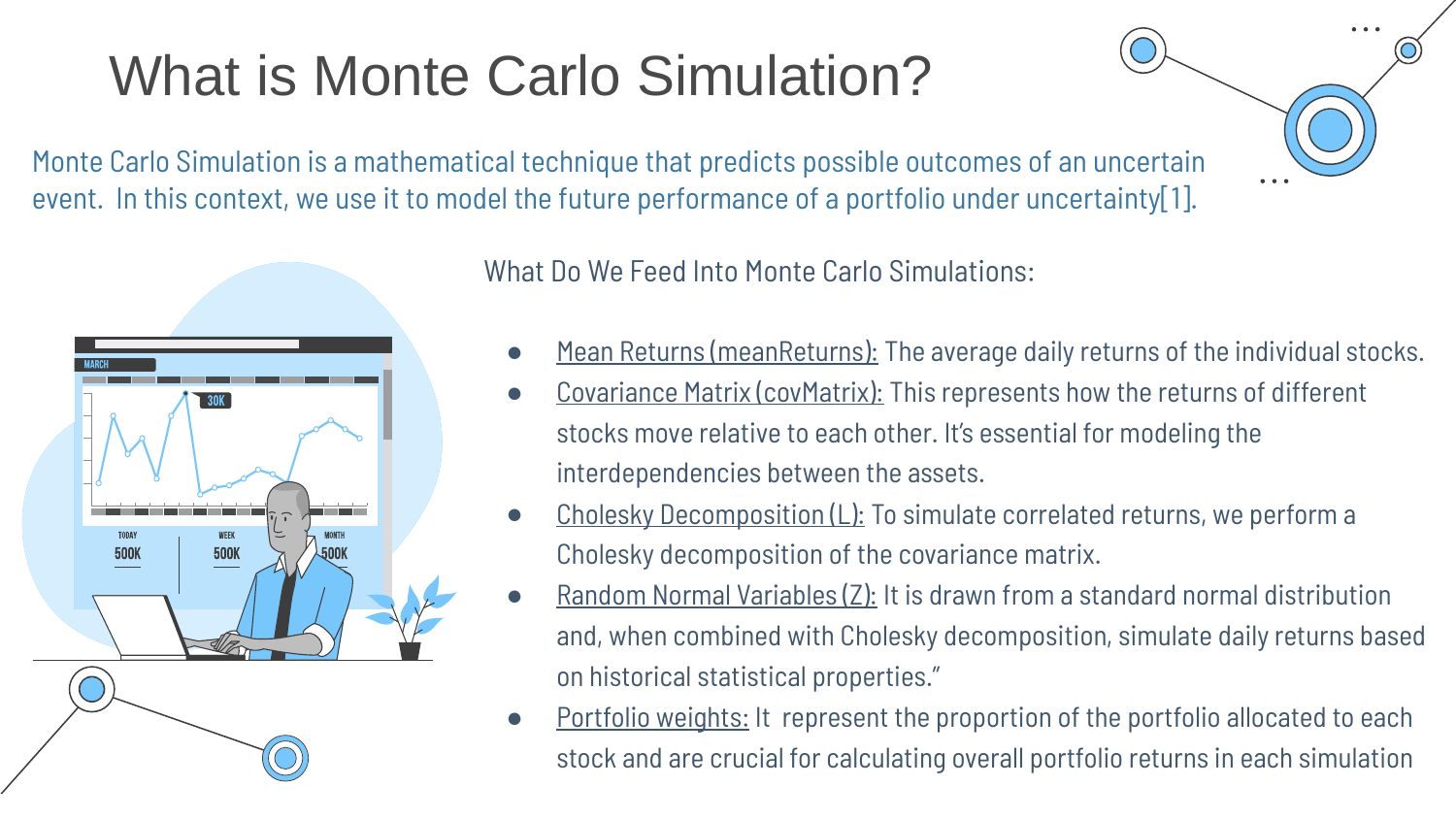

What is Monte Carlo Simulation?

Monte Carlo Simulation is a mathematical technique that predicts possible outcomes of an uncertain event.  In this context, we use it to model the future performance of a portfolio under uncertainty[1].
What Do We Feed Into Monte Carlo Simulations:

Mean Returns (meanReturns): The average daily returns of the individual stocks.
Covariance Matrix (covMatrix): This represents how the returns of different stocks move relative to each other. It’s essential for modeling the interdependencies between the assets.
Cholesky Decomposition (L): To simulate correlated returns, we perform a Cholesky decomposition of the covariance matrix.
Random Normal Variables (Z): It is drawn from a standard normal distribution and, when combined with Cholesky decomposition, simulate daily returns based on historical statistical properties.”
Portfolio weights: It  represent the proportion of the portfolio allocated to each stock and are crucial for calculating overall portfolio returns in each simulation